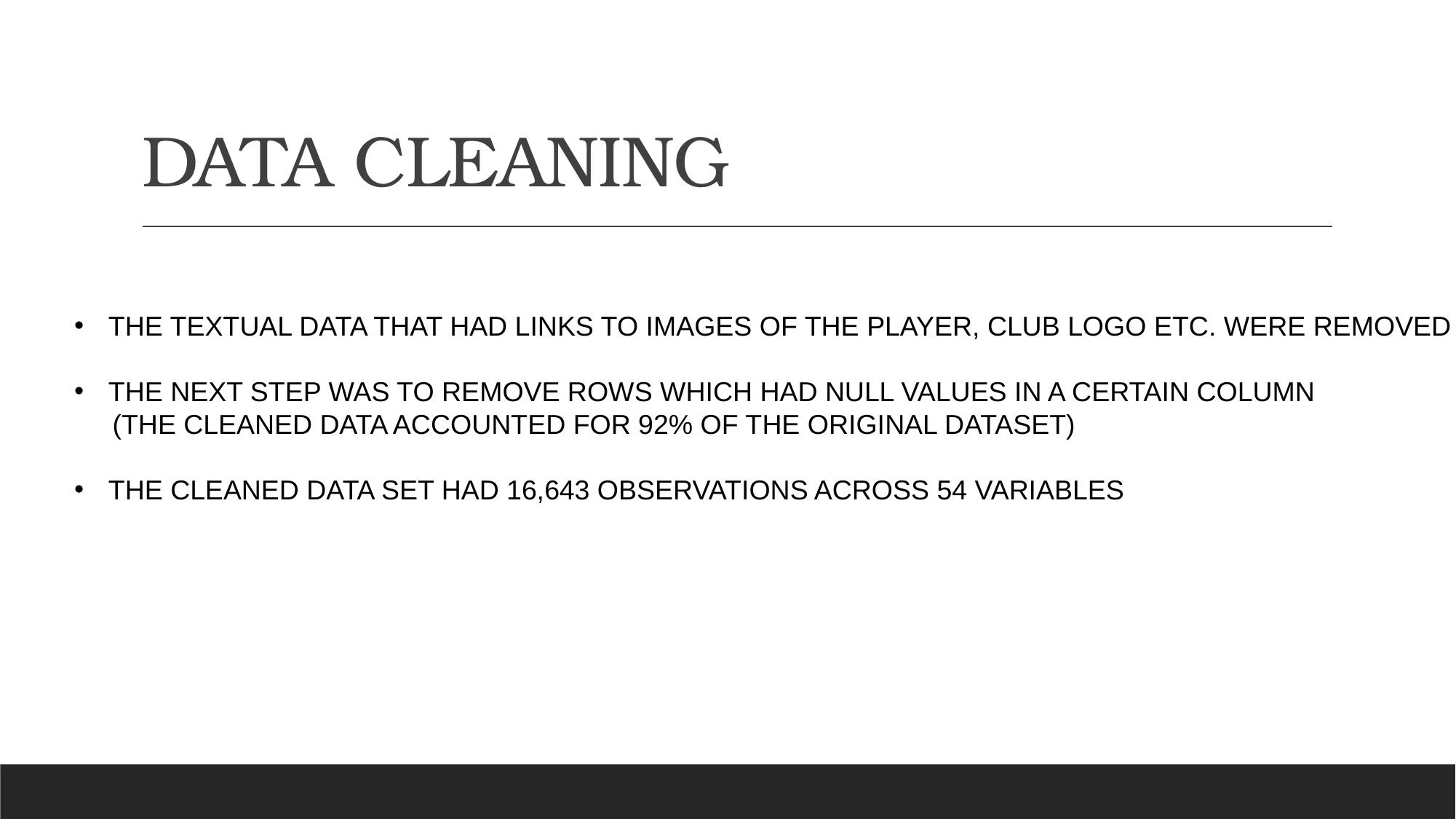

# DATA CLEANING
THE TEXTUAL DATA THAT HAD LINKS TO IMAGES OF THE PLAYER, CLUB LOGO ETC. WERE REMOVED

THE NEXT STEP WAS TO REMOVE ROWS WHICH HAD NULL VALUES IN A CERTAIN COLUMN
     (THE CLEANED DATA ACCOUNTED FOR 92% OF THE ORIGINAL DATASET)

THE CLEANED DATA SET HAD 16,643 OBSERVATIONS ACROSS 54 VARIABLES